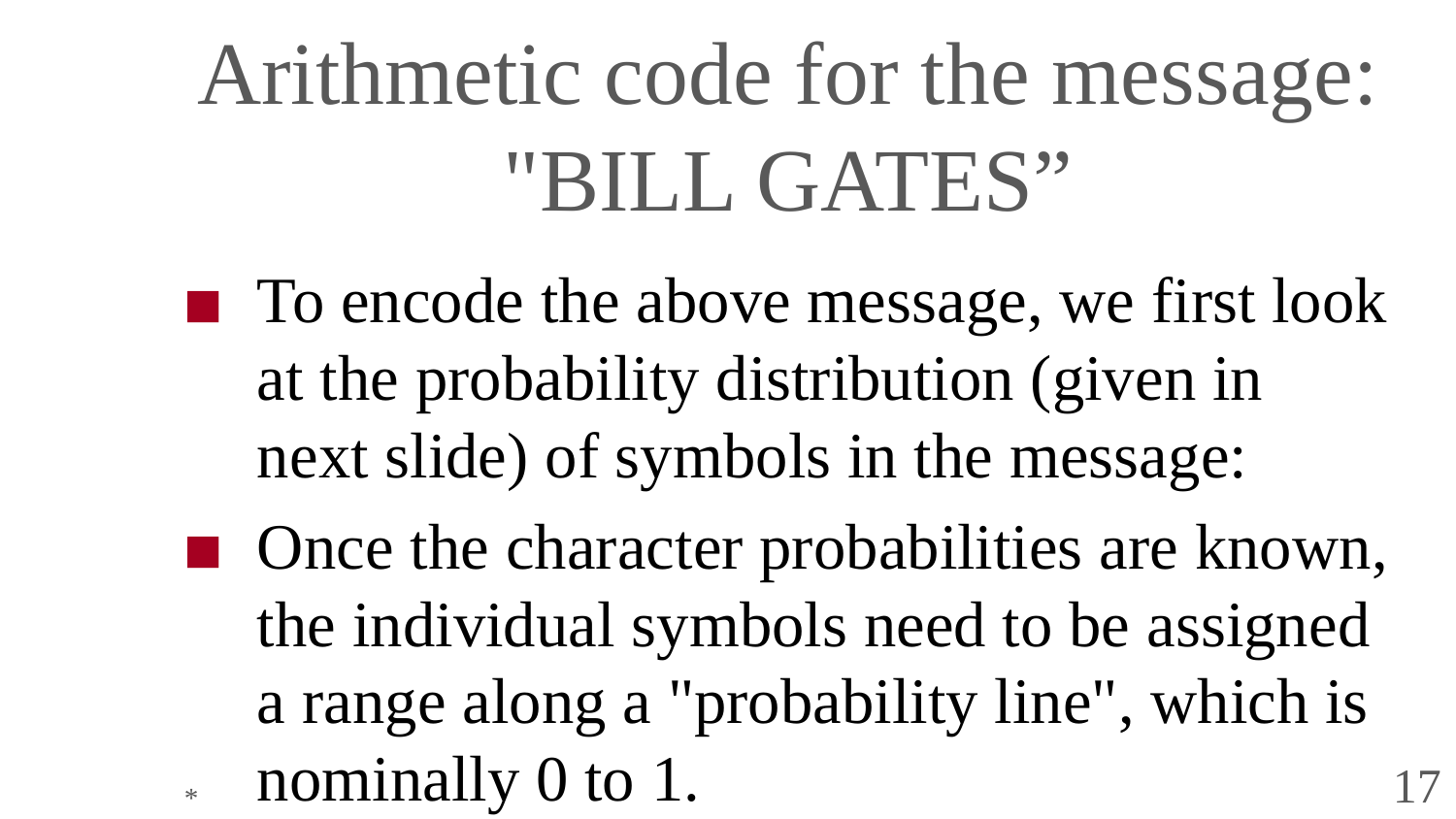

# Arithmetic code for the message: "BILL GATES”
To encode the above message, we first look at the probability distribution (given in next slide) of symbols in the message:
Once the character probabilities are known, the individual symbols need to be assigned a range along a "probability line", which is nominally 0 to 1.

*
17